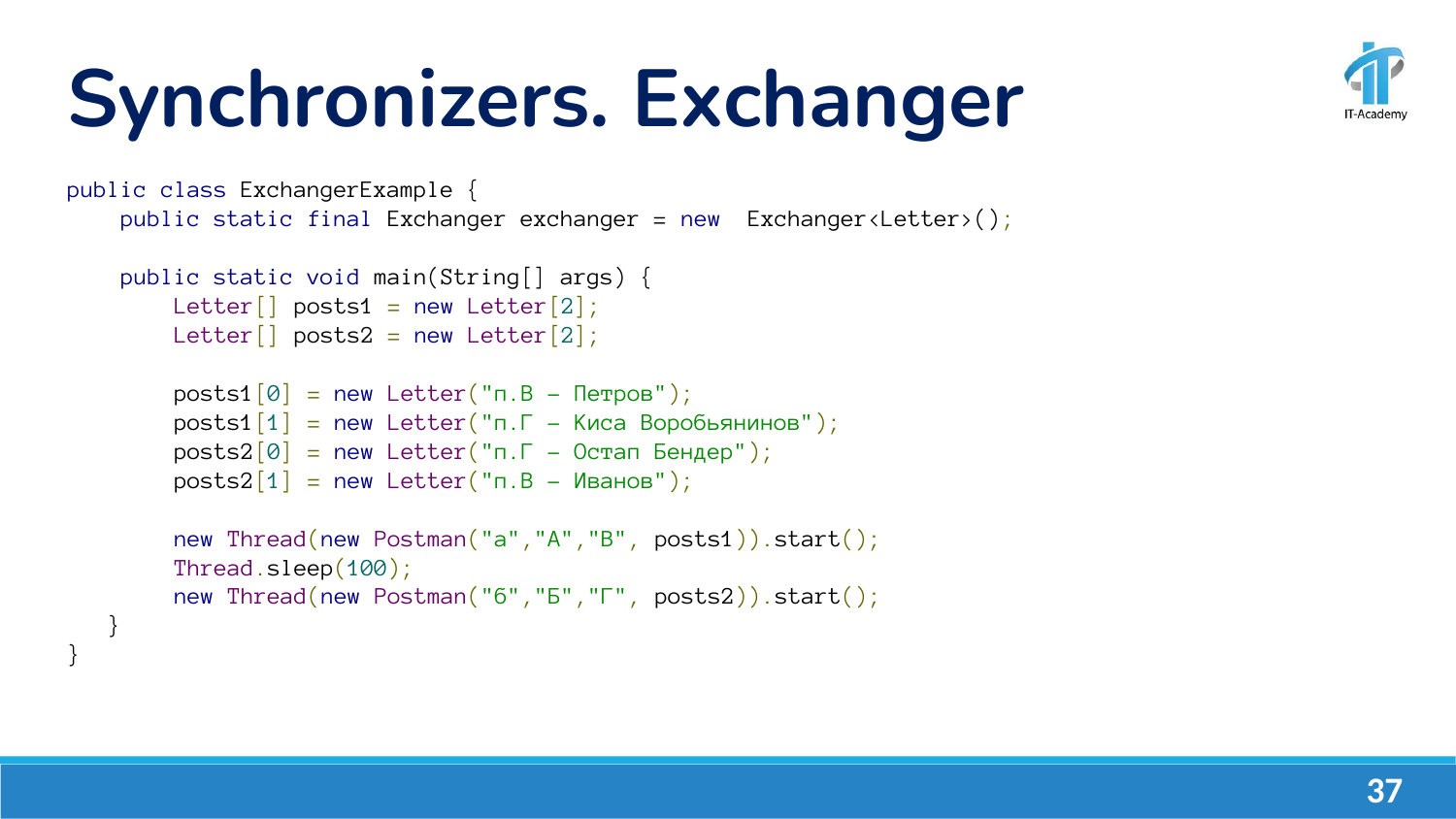

Synchronizers. Exchanger
public class ExchangerExample {
    public static final Exchanger exchanger = new  Exchanger<Letter>();

    public static void main(String[] args) {
        Letter[] posts1 = new Letter[2];
        Letter[] posts2 = new Letter[2];

        posts1[0] = new Letter("п.В - Петров");
        posts1[1] = new Letter("п.Г - Киса Воробьянинов");
        posts2[0] = new Letter("п.Г - Остап Бендер");
        posts2[1] = new Letter("п.В - Иванов");

        new Thread(new Postman("a","А","В", posts1)).start();
        Thread.sleep(100);
        new Thread(new Postman("б","Б","Г", posts2)).start();
   }
}
37